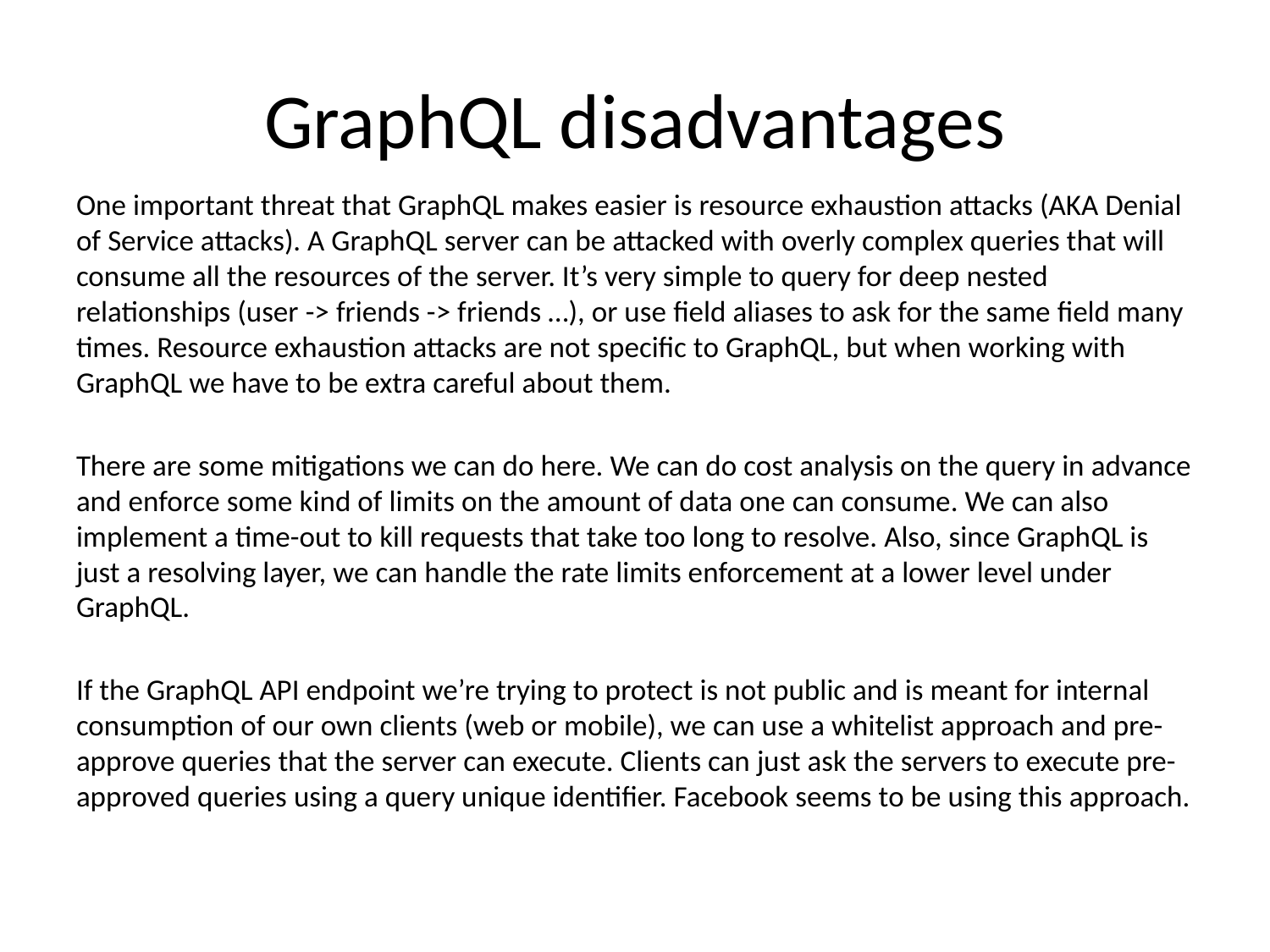

# GraphQL disadvantages
One important threat that GraphQL makes easier is resource exhaustion attacks (AKA Denial of Service attacks). A GraphQL server can be attacked with overly complex queries that will consume all the resources of the server. It’s very simple to query for deep nested relationships (user -> friends -> friends …), or use field aliases to ask for the same field many times. Resource exhaustion attacks are not specific to GraphQL, but when working with GraphQL we have to be extra careful about them.

There are some mitigations we can do here. We can do cost analysis on the query in advance and enforce some kind of limits on the amount of data one can consume. We can also implement a time-out to kill requests that take too long to resolve. Also, since GraphQL is just a resolving layer, we can handle the rate limits enforcement at a lower level under GraphQL.

If the GraphQL API endpoint we’re trying to protect is not public and is meant for internal consumption of our own clients (web or mobile), we can use a whitelist approach and pre-approve queries that the server can execute. Clients can just ask the servers to execute pre-approved queries using a query unique identifier. Facebook seems to be using this approach.